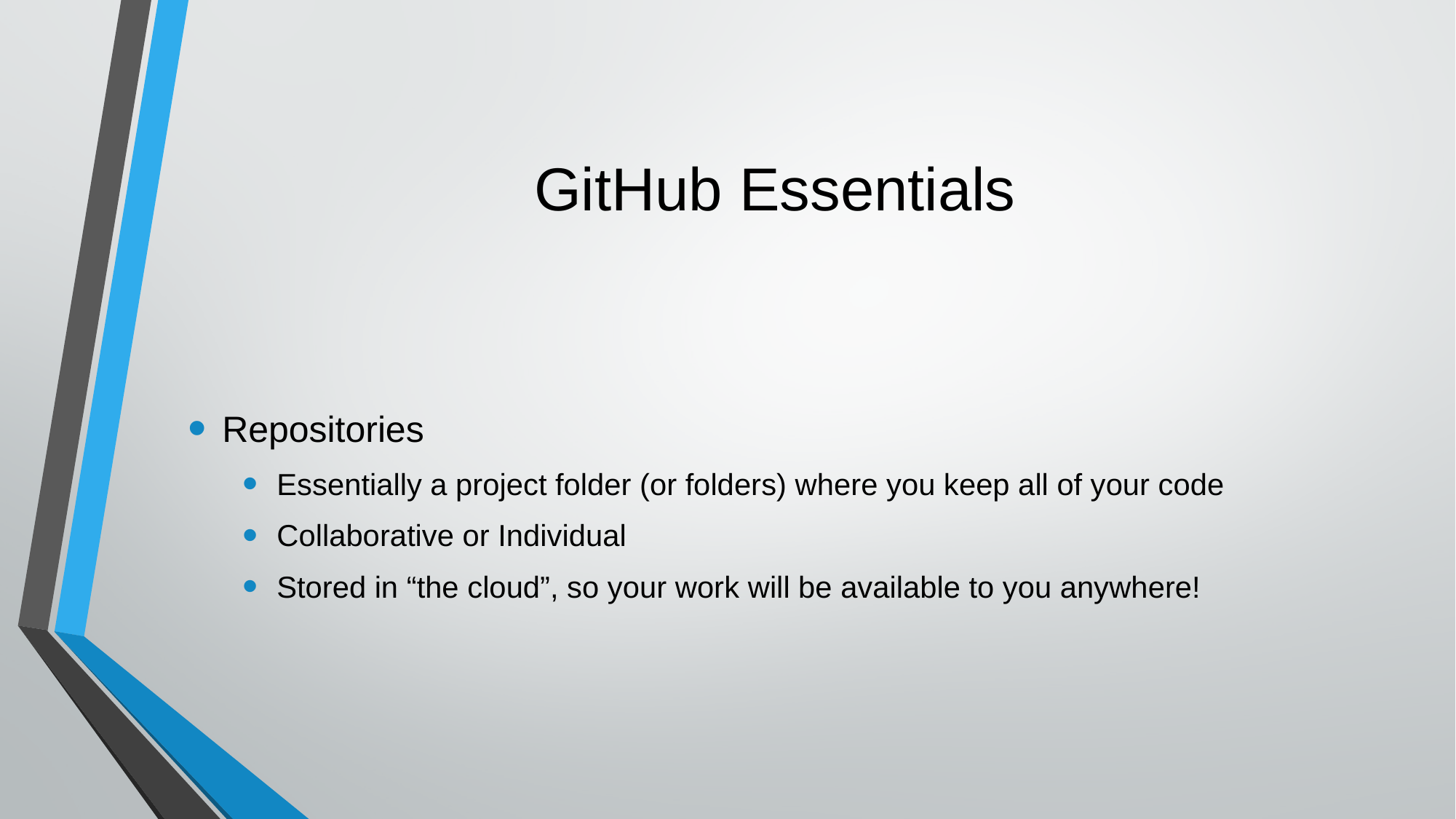

# GitHub Essentials
Repositories
Essentially a project folder (or folders) where you keep all of your code
Collaborative or Individual
Stored in “the cloud”, so your work will be available to you anywhere!